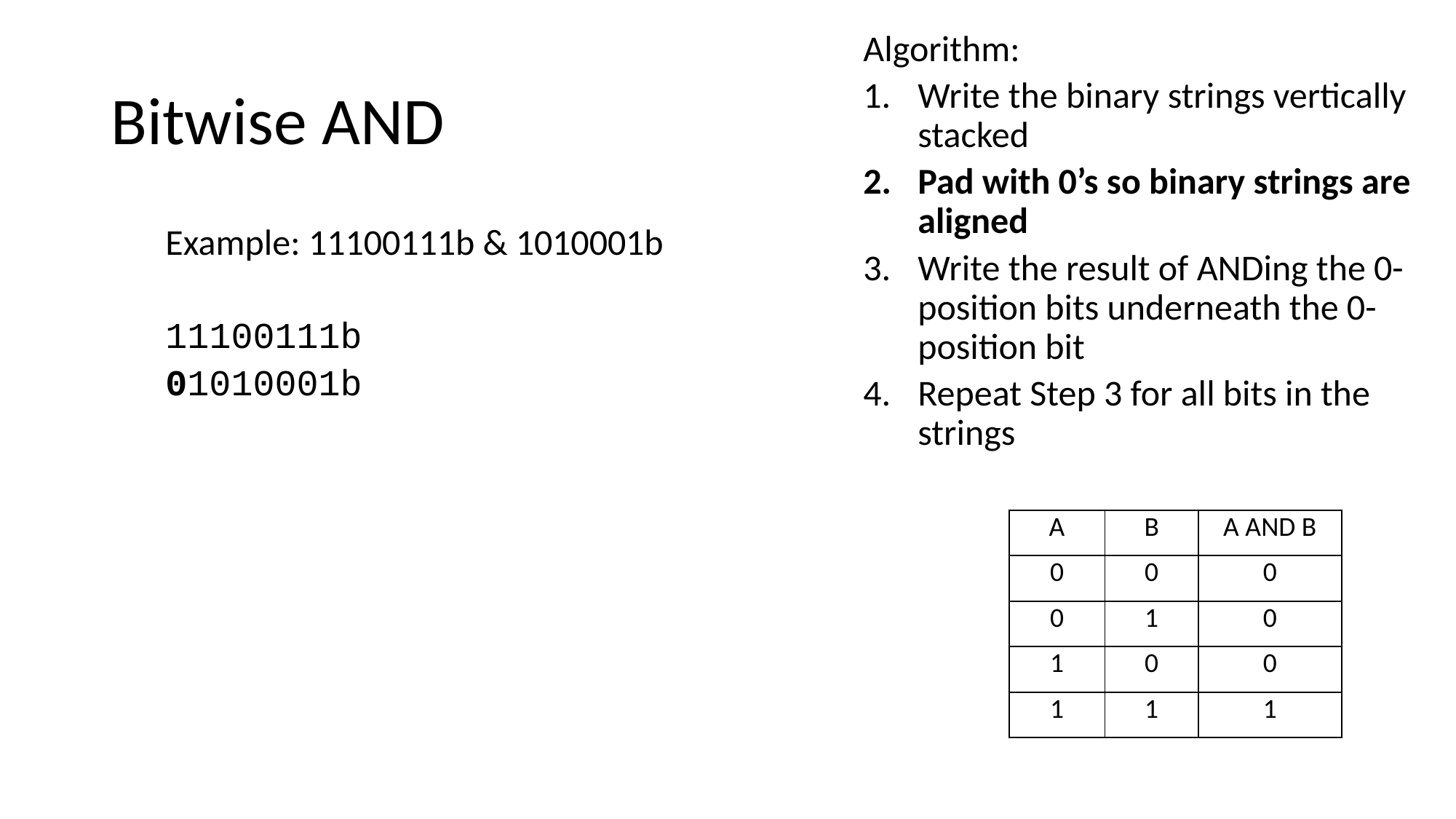

Algorithm:
Write the binary strings vertically stacked
Pad with 0’s so binary strings are aligned
Write the result of ANDing the 0-position bits underneath the 0-position bit
Repeat Step 3 for all bits in the strings

# Bitwise AND
Example: 11100111b & 1010001b

11100111b
01010001b

| A | B | A AND B |
| --- | --- | --- |
| 0 | 0 | 0 |
| 0 | 1 | 0 |
| 1 | 0 | 0 |
| 1 | 1 | 1 |